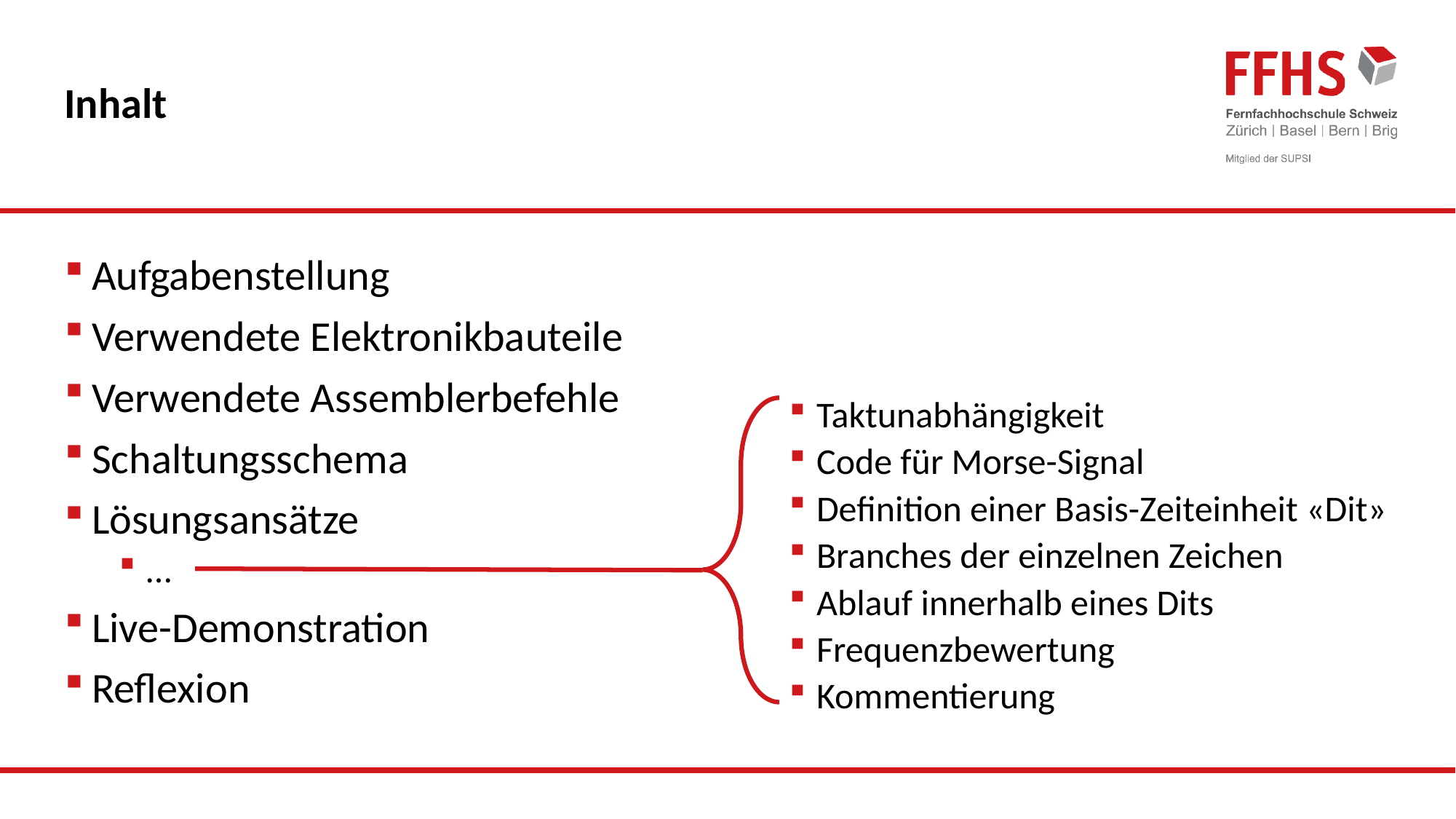

# Inhalt
Aufgabenstellung
Verwendete Elektronikbauteile
Verwendete Assemblerbefehle
Schaltungsschema
Lösungsansätze
…
Live-Demonstration
Reflexion

Taktunabhängigkeit
Code für Morse-Signal
Definition einer Basis-Zeiteinheit «Dit»
Branches der einzelnen Zeichen
Ablauf innerhalb eines Dits
Frequenzbewertung
Kommentierung